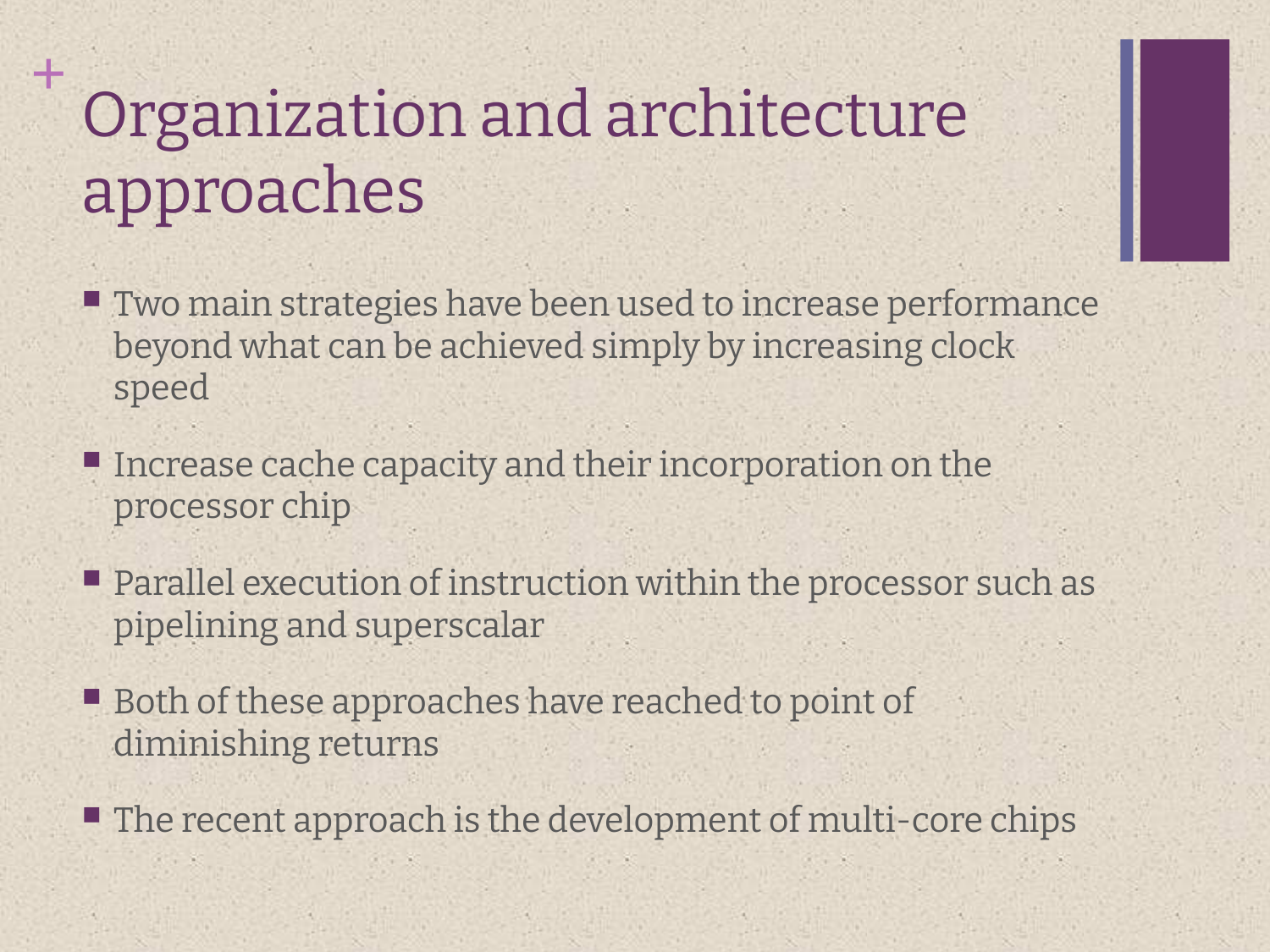

# Organization and architecture approaches
Two main strategies have been used to increase performance beyond what can be achieved simply by increasing clock speed
Increase cache capacity and their incorporation on the processor chip
Parallel execution of instruction within the processor such as pipelining and superscalar
Both of these approaches have reached to point of diminishing returns
The recent approach is the development of multi-core chips